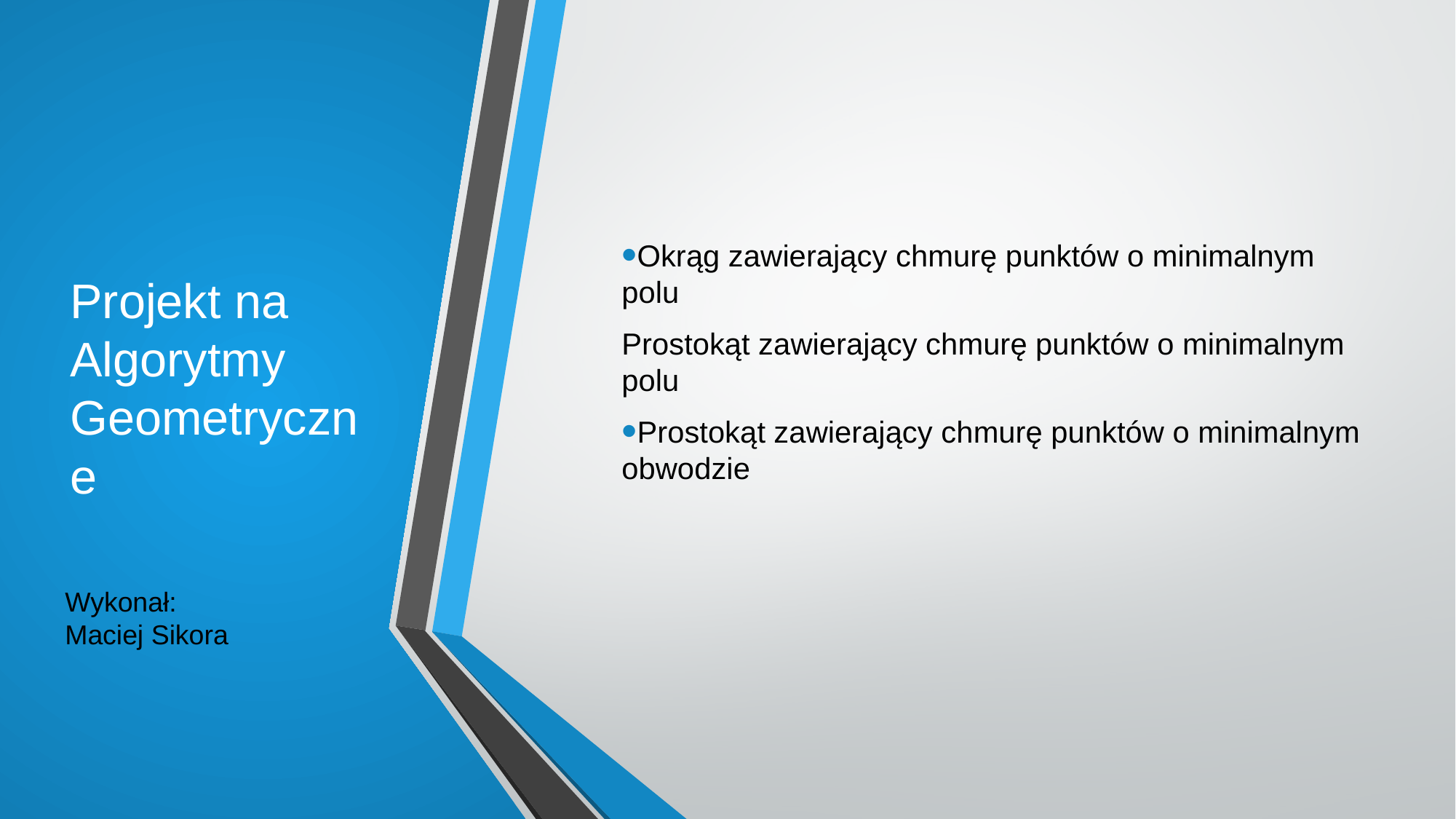

# Projekt na Algorytmy Geometryczne
Okrąg zawierający chmurę punktów o minimalnym polu
Prostokąt zawierający chmurę punktów o minimalnym polu
Prostokąt zawierający chmurę punktów o minimalnym obwodzie

Wykonał:
Maciej Sikora